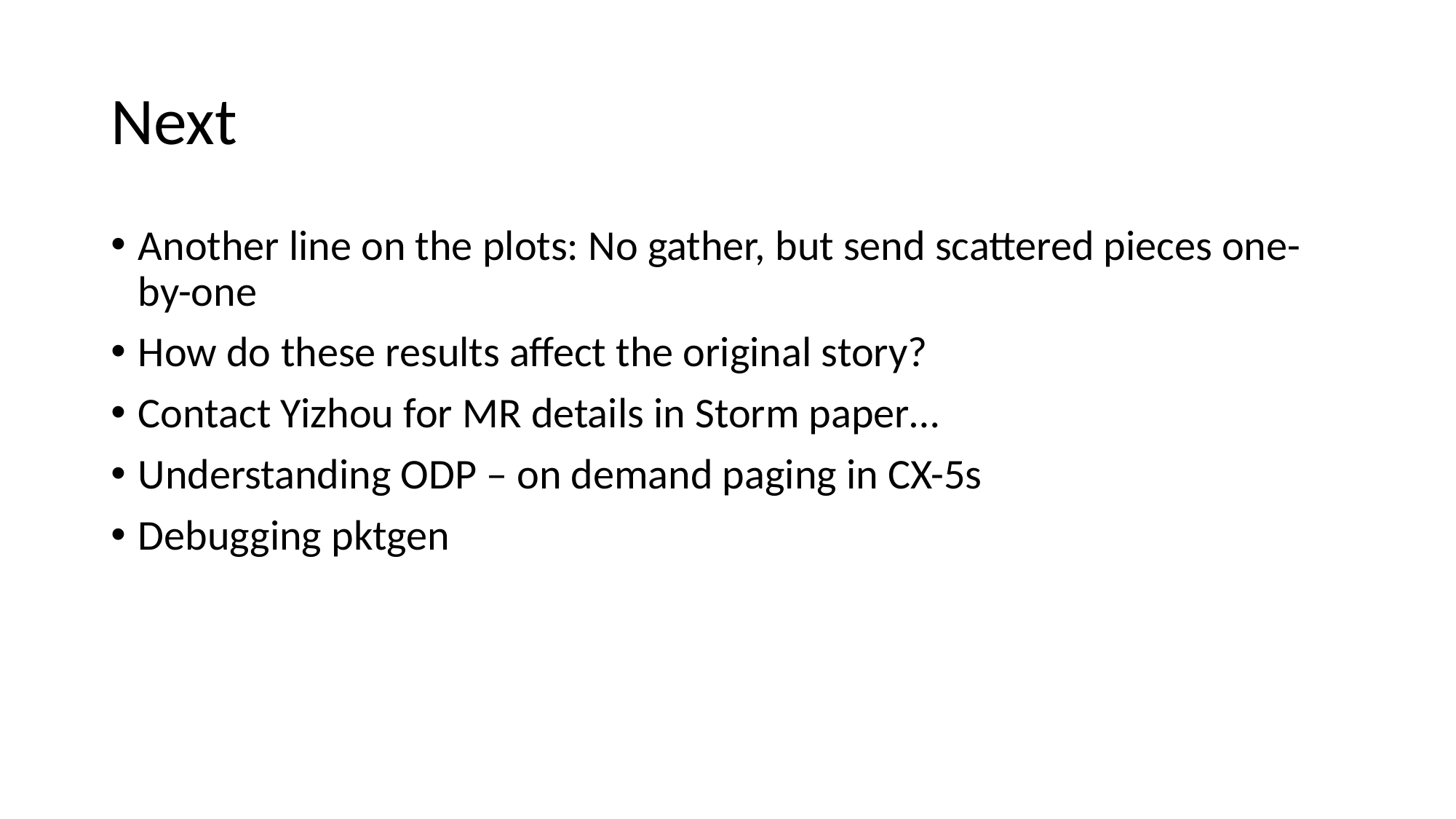

# Next
Another line on the plots: No gather, but send scattered pieces one-by-one
How do these results affect the original story?
Contact Yizhou for MR details in Storm paper…
Understanding ODP – on demand paging in CX-5s
Debugging pktgen